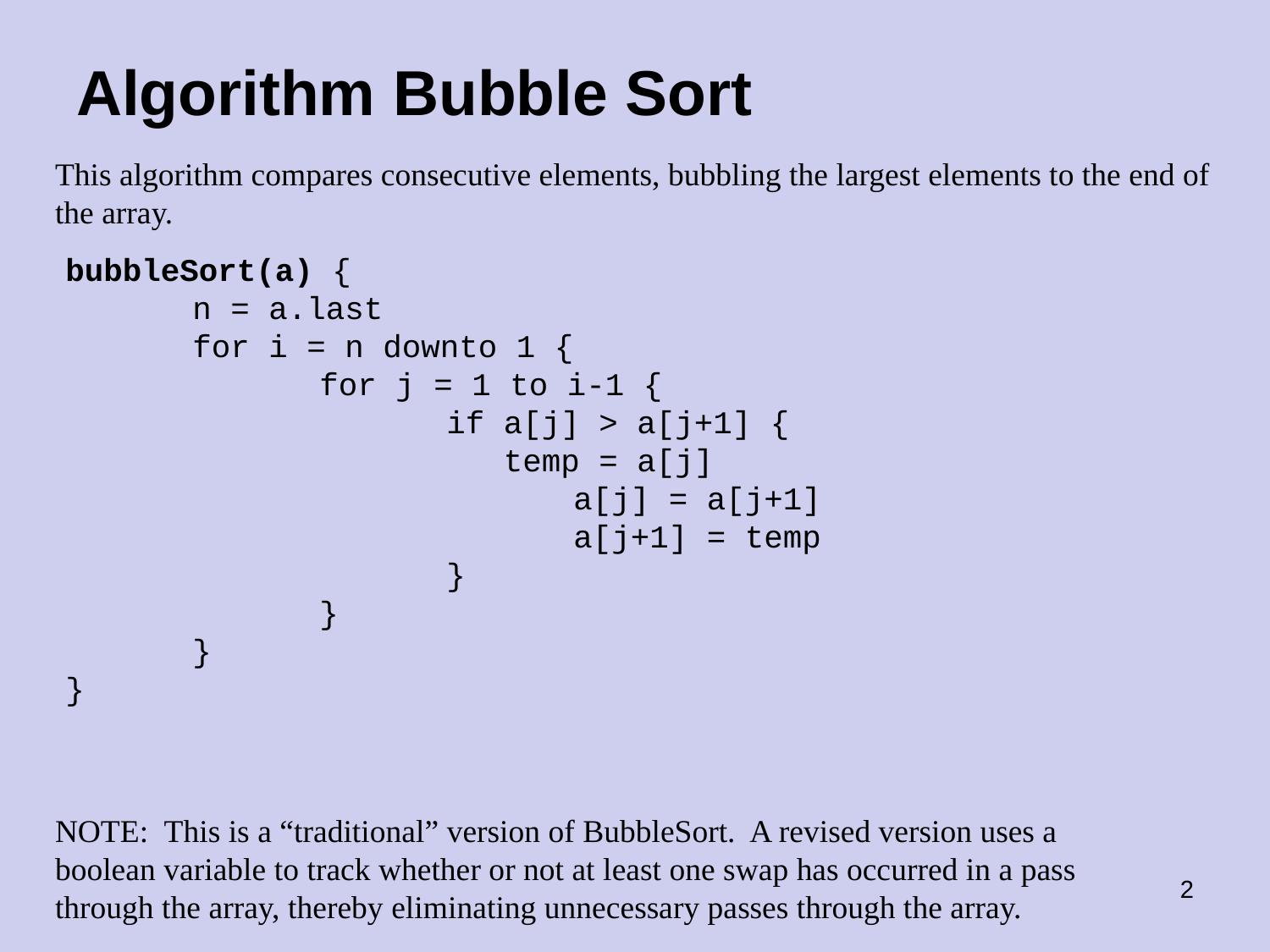

# Algorithm Bubble Sort
This algorithm compares consecutive elements, bubbling the largest elements to the end of the array.
bubbleSort(a) {
 	n = a.last
	for i = n downto 1 {
		for j = 1 to i-1 {
  			if a[j] > a[j+1] {
			   temp = a[j]
				a[j] = a[j+1]
				a[j+1] = temp
			}
		}
 	}
}

NOTE:  This is a “traditional” version of BubbleSort.  A revised version uses a boolean variable to track whether or not at least one swap has occurred in a pass through the array, thereby eliminating unnecessary passes through the array.
2